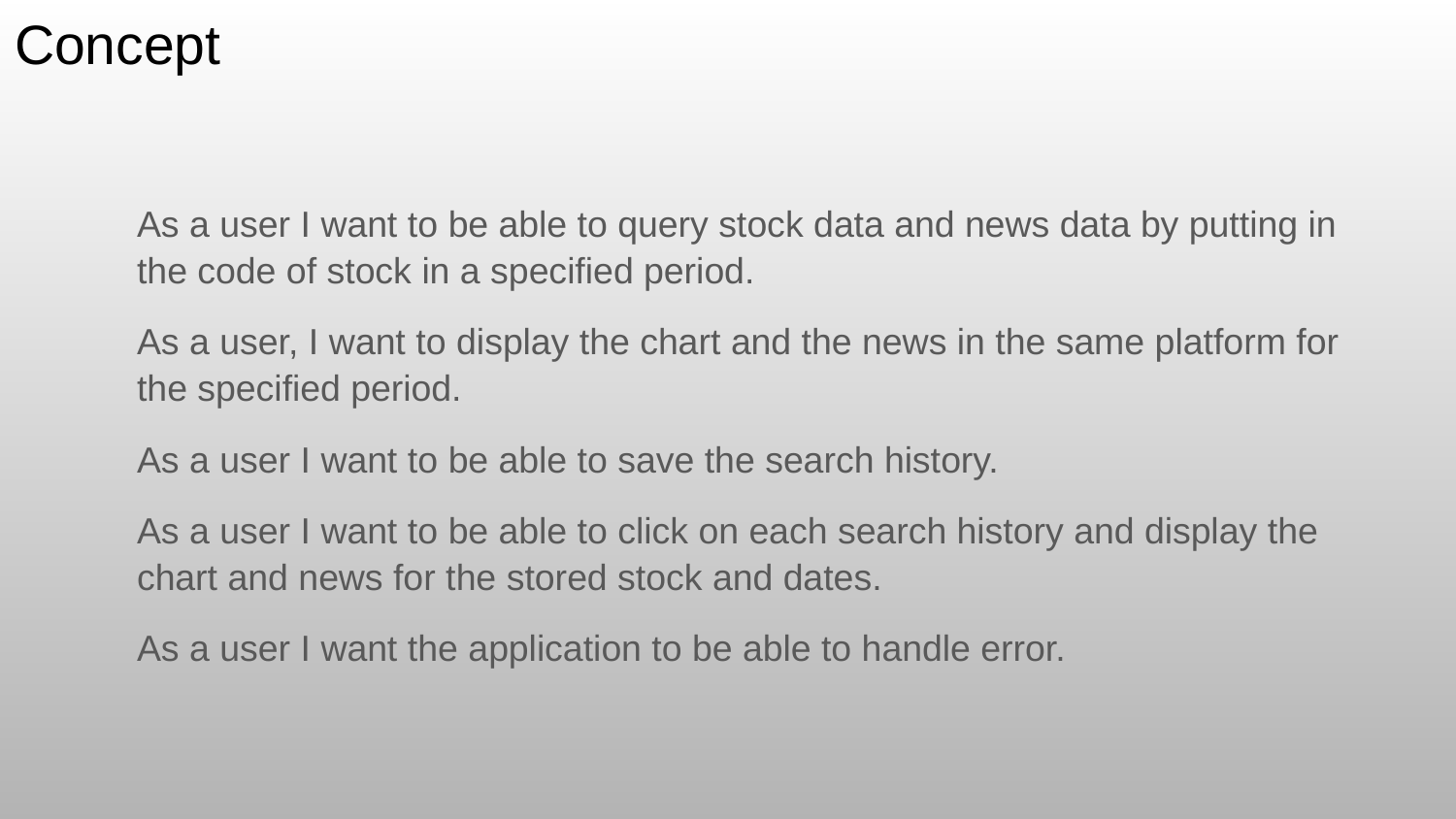

# Concept
As a user I want to be able to query stock data and news data by putting in the code of stock in a specified period.
As a user, I want to display the chart and the news in the same platform for the specified period.
As a user I want to be able to save the search history.
As a user I want to be able to click on each search history and display the chart and news for the stored stock and dates.
As a user I want the application to be able to handle error.